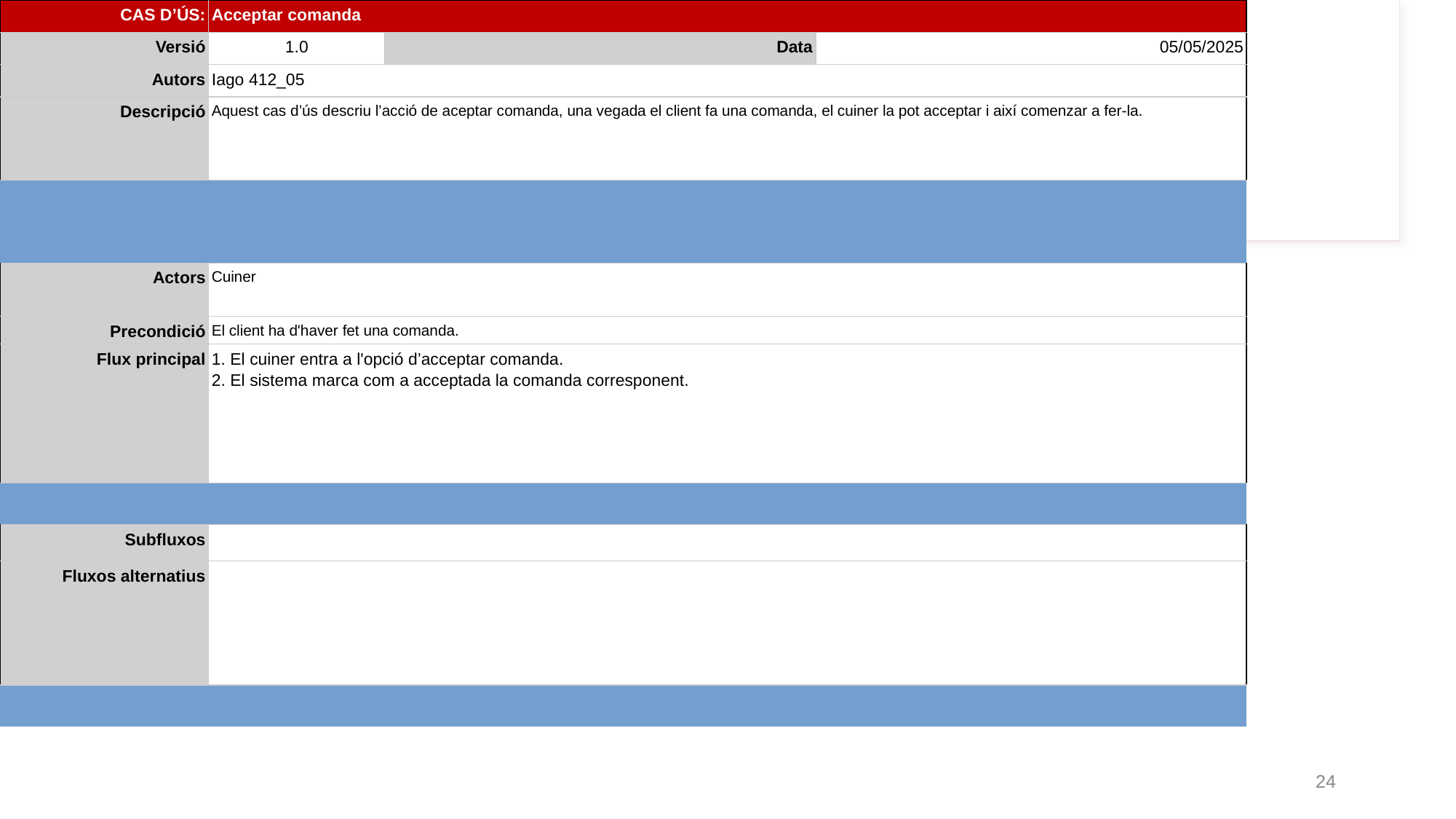

| CAS D’ÚS: | Acceptar comanda |  |  |  |  |  |  |  |
| --- | --- | --- | --- | --- | --- | --- | --- | --- |
| Versió | 1.0 |  | Data |  |  | 05/05/2025 |  |  |
| Autors | Iago 412\_05 |  |  |  |  |  |  |  |
| Descripció | Aquest cas d’ús descriu l’acció de aceptar comanda, una vegada el client fa una comanda, el cuiner la pot acceptar i així comenzar a fer-la. |  |  |  |  |  |  |  |
|  |  |  |  |  |  |  |  |  |
|  |  |  |  |  |  |  |  |  |
| Actors | Cuiner |  |  |  |  |  |  |  |
| Precondició | El client ha d'haver fet una comanda. |  |  |  |  |  |  |  |
| Flux principal | 1. El cuiner entra a l'opció d’acceptar comanda. 2. El sistema marca com a acceptada la comanda corresponent. |  |  |  |  |  |  |  |
|  |  |  |  |  |  |  |  |  |
| Subfluxos |  |  |  |  |  |  |  |  |
| Fluxos alternatius |  |  |  |  |  |  |  |  |
|  |  |  |  |  |  |  |  |  |
|  |  |  |  |  |  |  |  |  |
|  |  |  |  |  |  |  |  |  |
| Postcondició |  |  |  |  |  |  |  |  |
| Requeriments no funcionals |  |  |  |  |  |  |  |  |
| Prioritat | Normal |  |  |  |  |  |  |  |
| Comentaris |  |  |  |  |  |  |  |  |
24